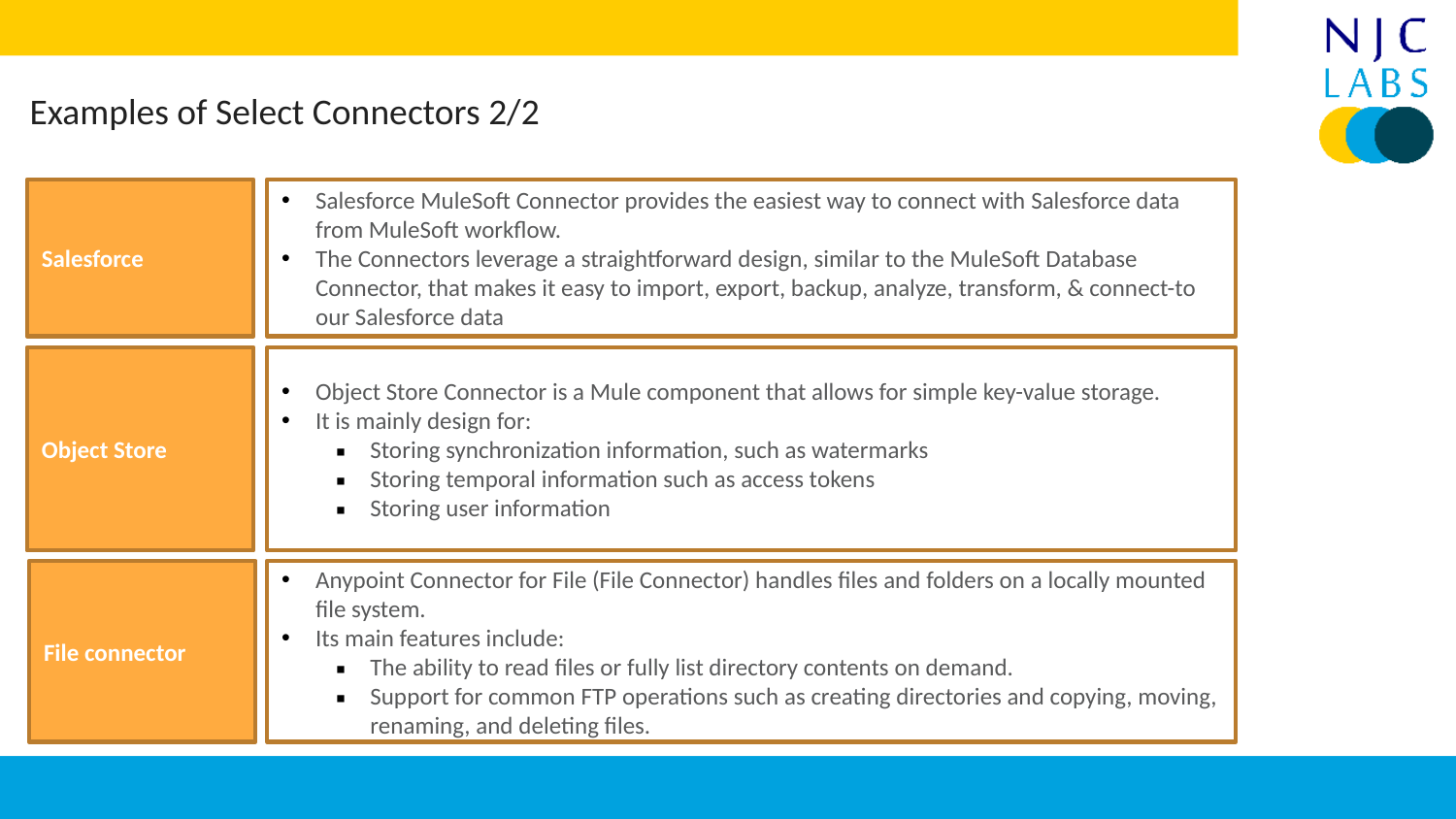

Examples of Select Connectors 2/2

Salesforce
Salesforce MuleSoft Connector provides the easiest way to connect with Salesforce data from MuleSoft workflow.
The Connectors leverage a straightforward design, similar to the MuleSoft Database Connector, that makes it easy to import, export, backup, analyze, transform, & connect-to our Salesforce data
Object Store
Object Store Connector is a Mule component that allows for simple key-value storage.
It is mainly design for:
Storing synchronization information, such as watermarks
Storing temporal information such as access tokens
Storing user information
File connector
Anypoint Connector for File (File Connector) handles files and folders on a locally mounted file system.
Its main features include:
The ability to read files or fully list directory contents on demand.
Support for common FTP operations such as creating directories and copying, moving, renaming, and deleting files.